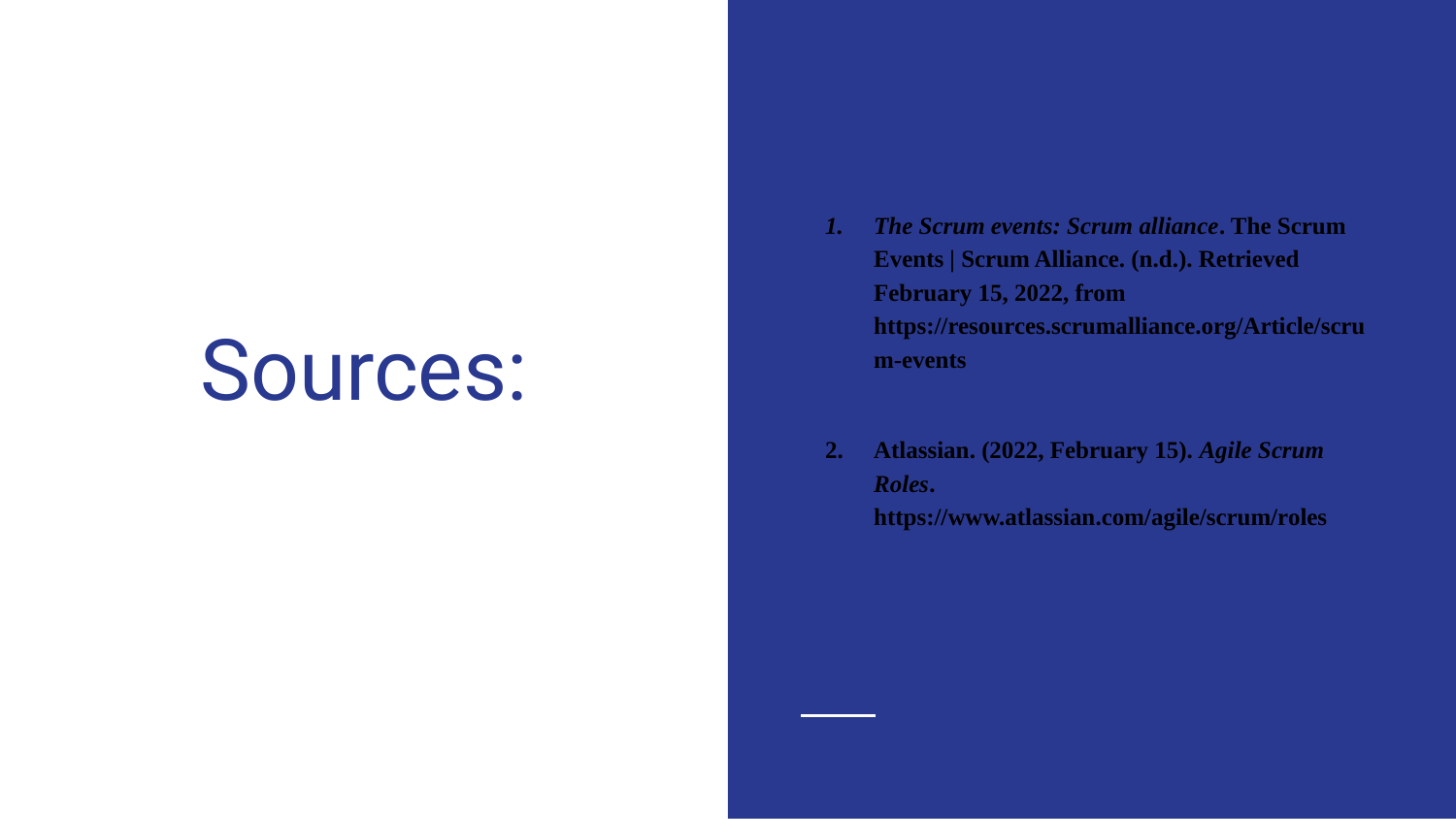

The Scrum events: Scrum alliance. The Scrum Events | Scrum Alliance. (n.d.). Retrieved February 15, 2022, from https://resources.scrumalliance.org/Article/scrum-events

Atlassian. (2022, February 15). Agile Scrum Roles. https://www.atlassian.com/agile/scrum/roles

# Sources: